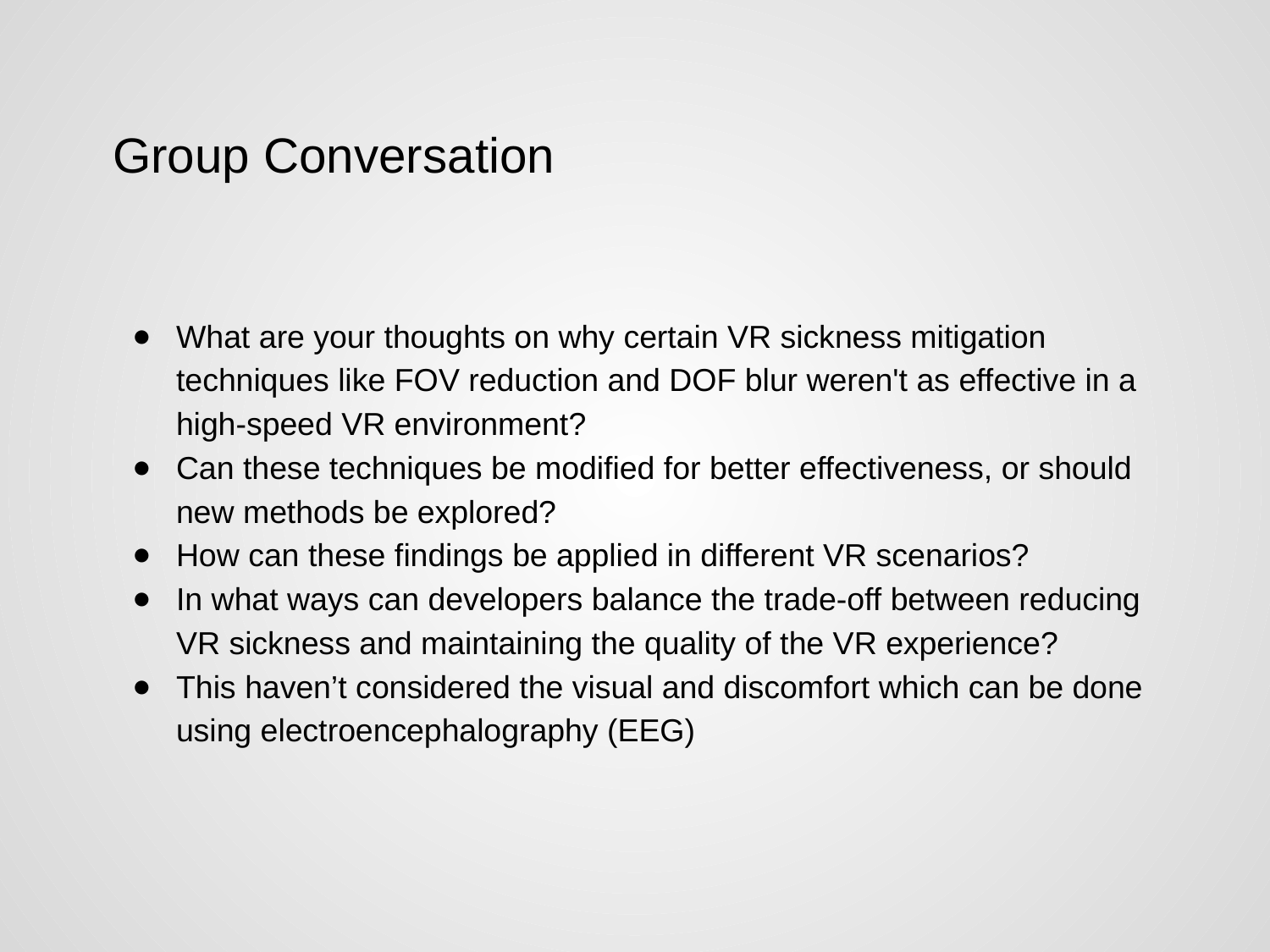

# Group Conversation
What are your thoughts on why certain VR sickness mitigation techniques like FOV reduction and DOF blur weren't as effective in a high-speed VR environment?
Can these techniques be modified for better effectiveness, or should new methods be explored?
How can these findings be applied in different VR scenarios?
In what ways can developers balance the trade-off between reducing VR sickness and maintaining the quality of the VR experience?
This haven’t considered the visual and discomfort which can be done using electroencephalography (EEG)